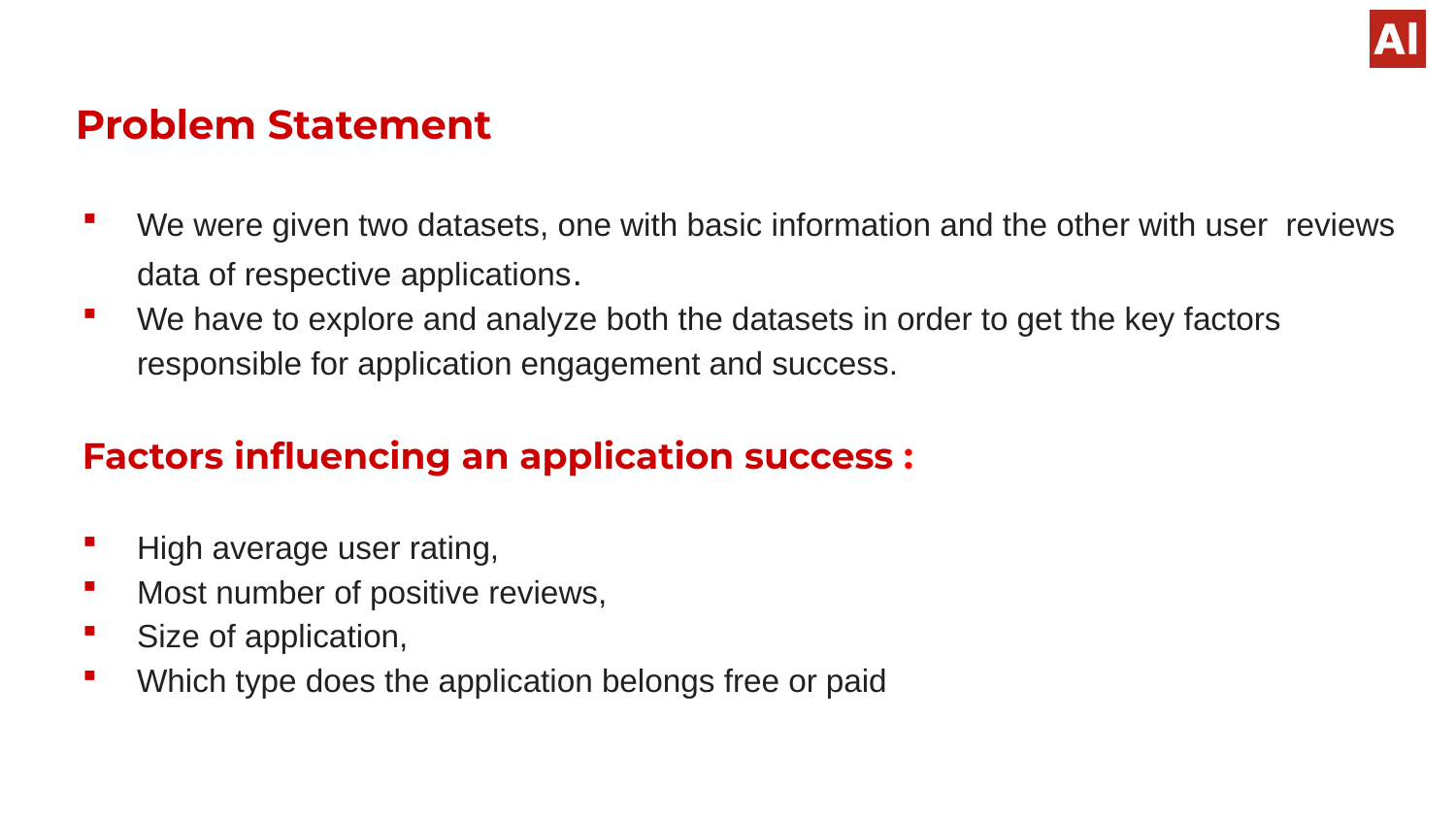

# Problem Statement
We were given two datasets, one with basic information and the other with user  reviews data of respective applications.
We have to explore and analyze both the datasets in order to get the key factors responsible for application engagement and success.

Factors influencing an application success :

High average user rating,
Most number of positive reviews,
Size of application,
Which type does the application belongs free or paid